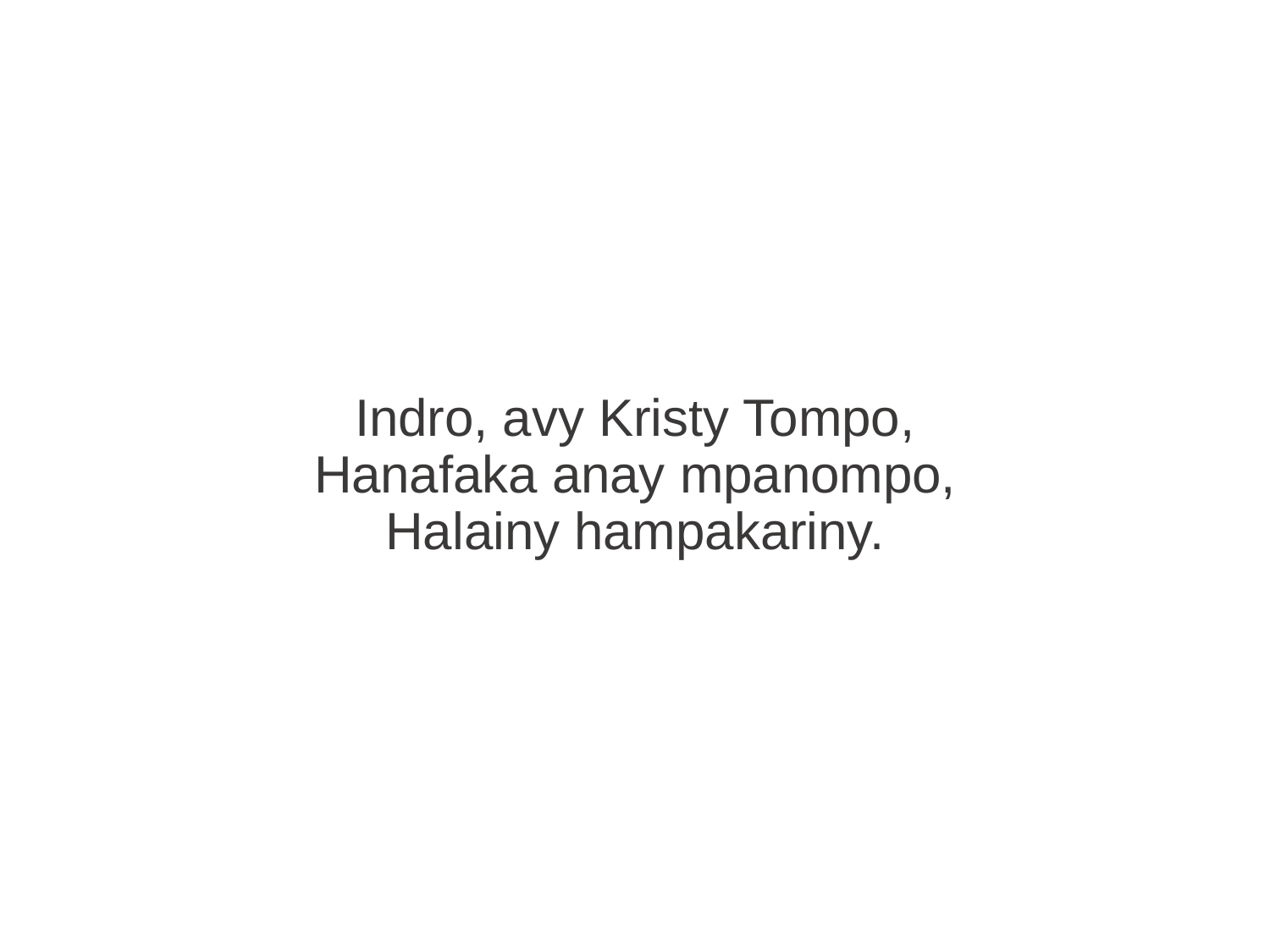

Indro, avy Kristy Tompo,
Hanafaka anay mpanompo,
Halainy hampakariny.